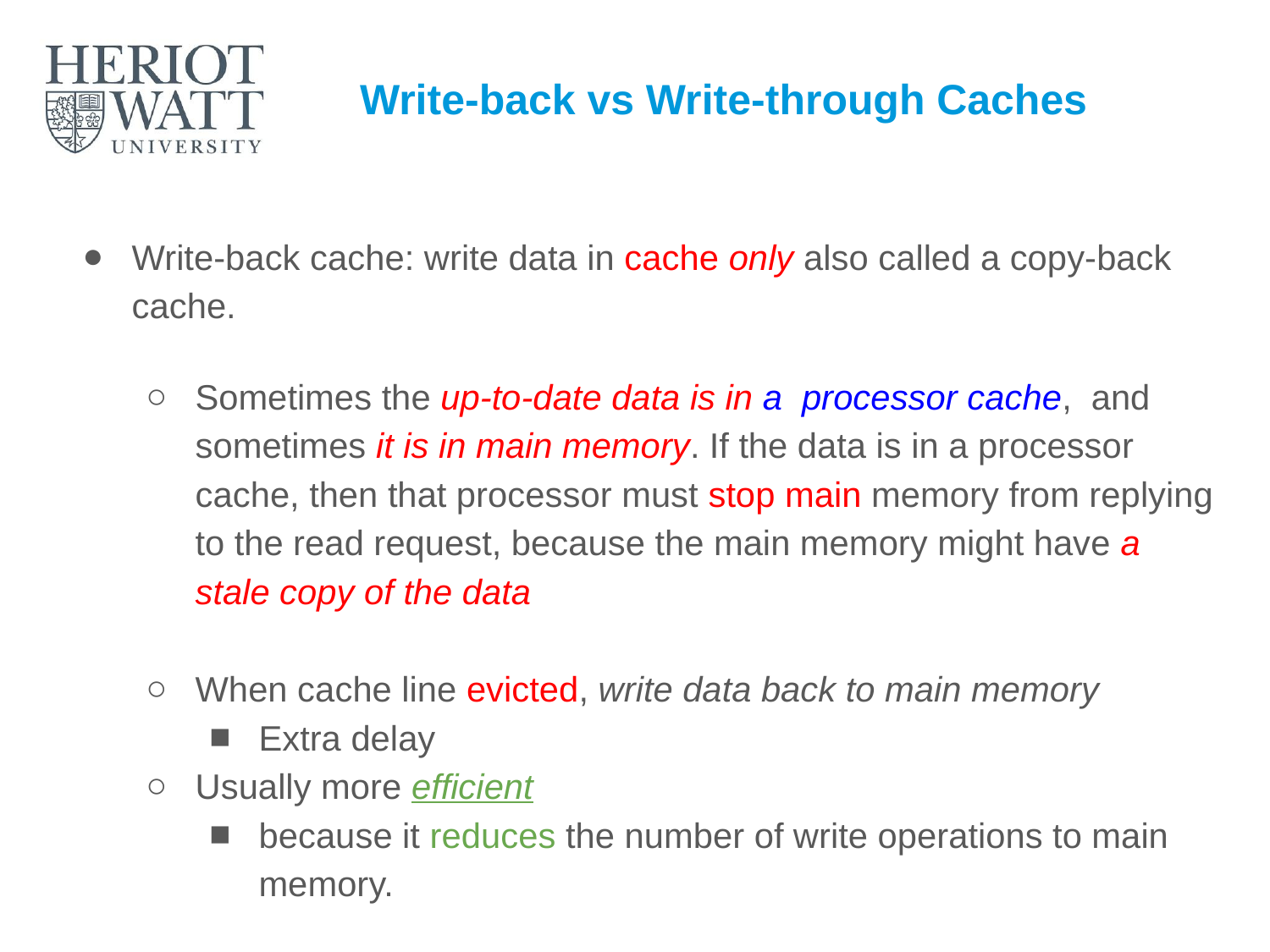

# Write-back vs Write-through Caches
Write-back cache: write data in cache only also called a copy-back cache.
Sometimes the up-to-date data is in a  processor cache,  and sometimes it is in main memory. If the data is in a processor cache, then that processor must stop main memory from replying to the read request, because the main memory might have a stale copy of the data
When cache line evicted, write data back to main memory
Extra delay
Usually more efficient
because it reduces the number of write operations to main memory.